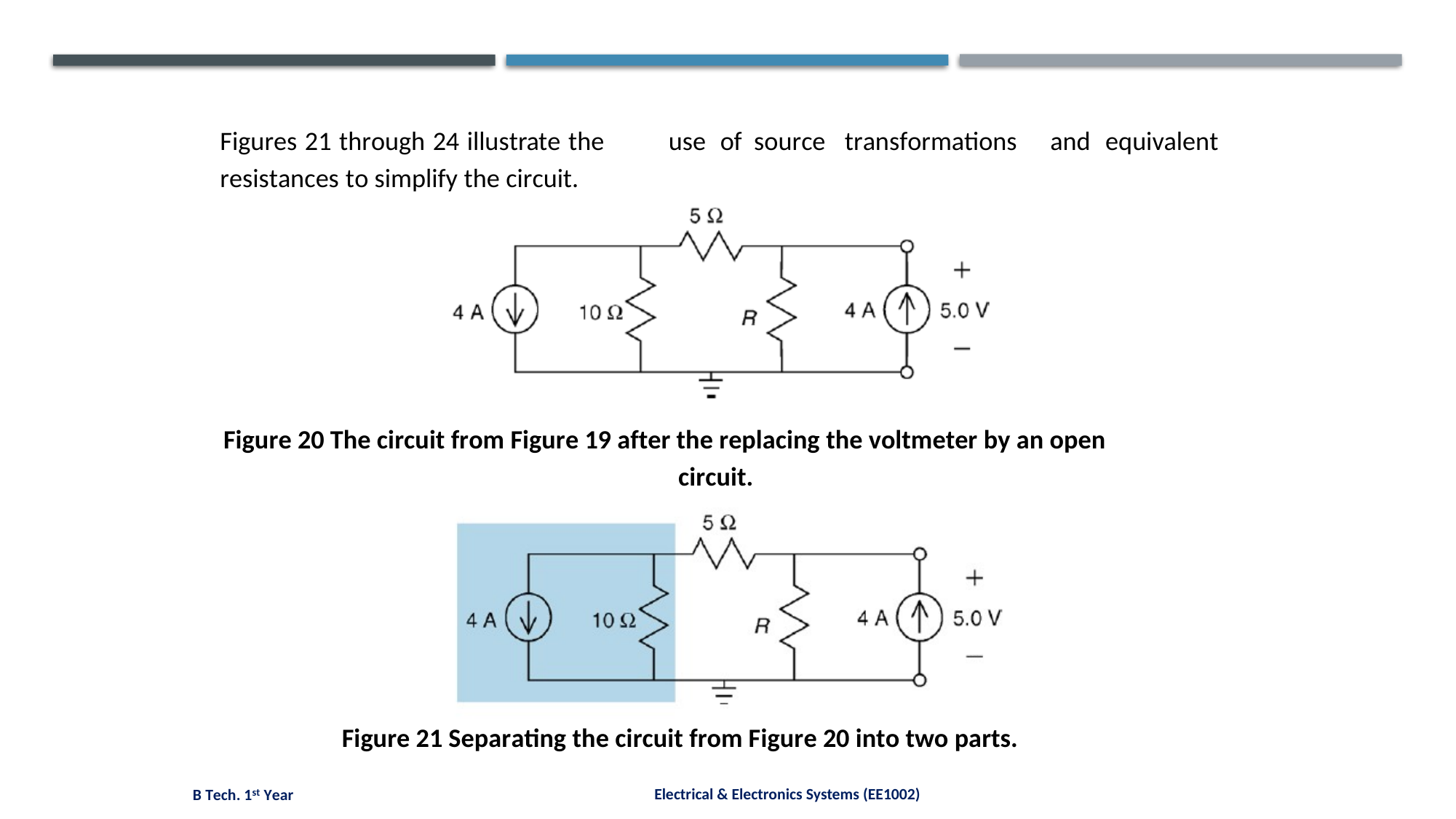

Figures 21 through 24 illustrate the
resistances to simplify the circuit.
use
of
source
transformations
and
equivalent

Figure 20 The circuit from Figure 19 after the replacing the voltmeter by an open
circuit.

Figure 21 Separating the circuit from Figure 20 into two parts.
Electrical & Electronics Systems (EE1002)
B Tech. 1st Year